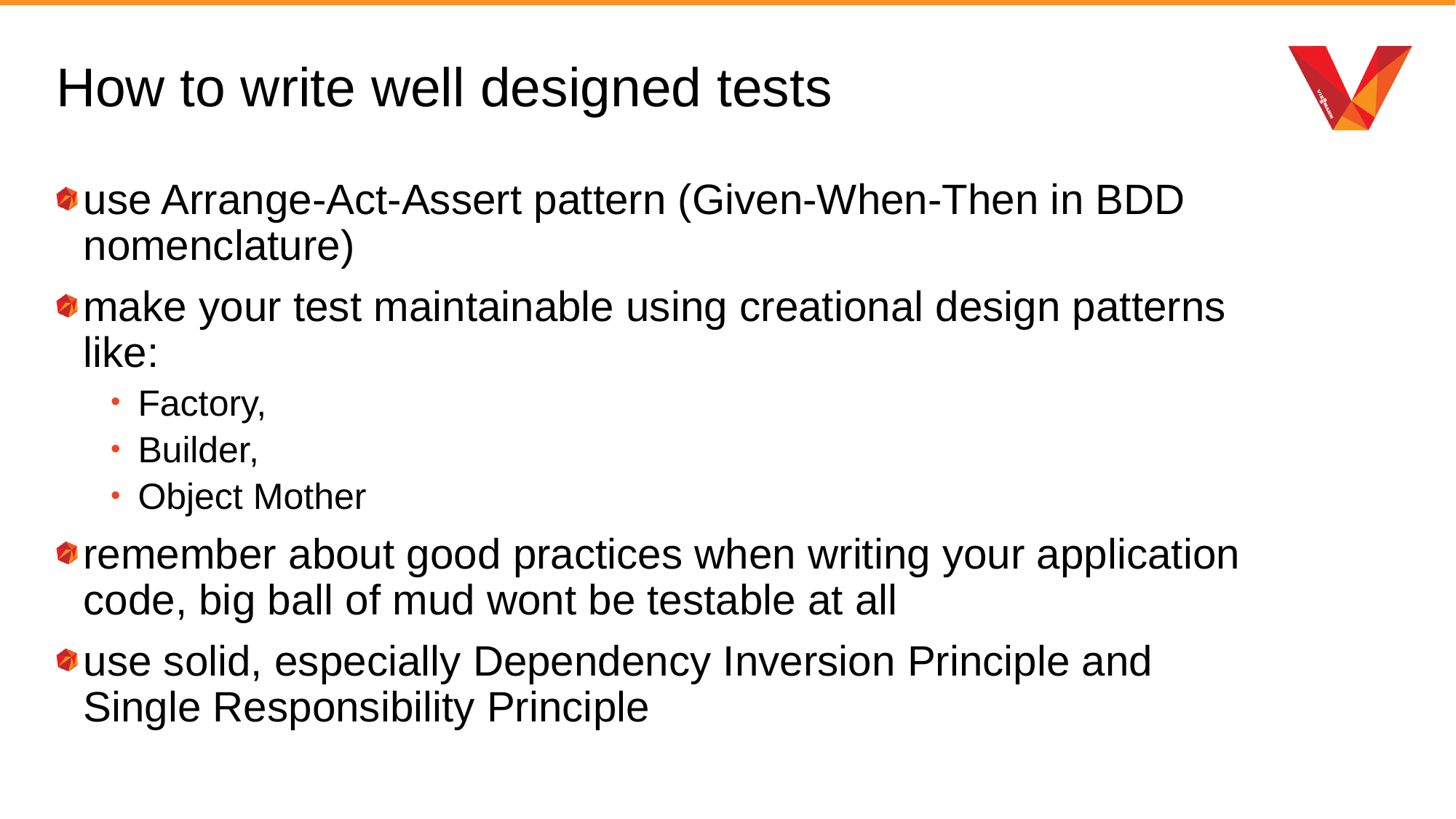

# How to write well designed tests
use Arrange-Act-Assert pattern (Given-When-Then in BDD nomenclature)
make your test maintainable using creational design patterns like:
Factory,
Builder,
Object Mother
remember about good practices when writing your application code, big ball of mud wont be testable at all
use solid, especially Dependency Inversion Principle and Single Responsibility Principle